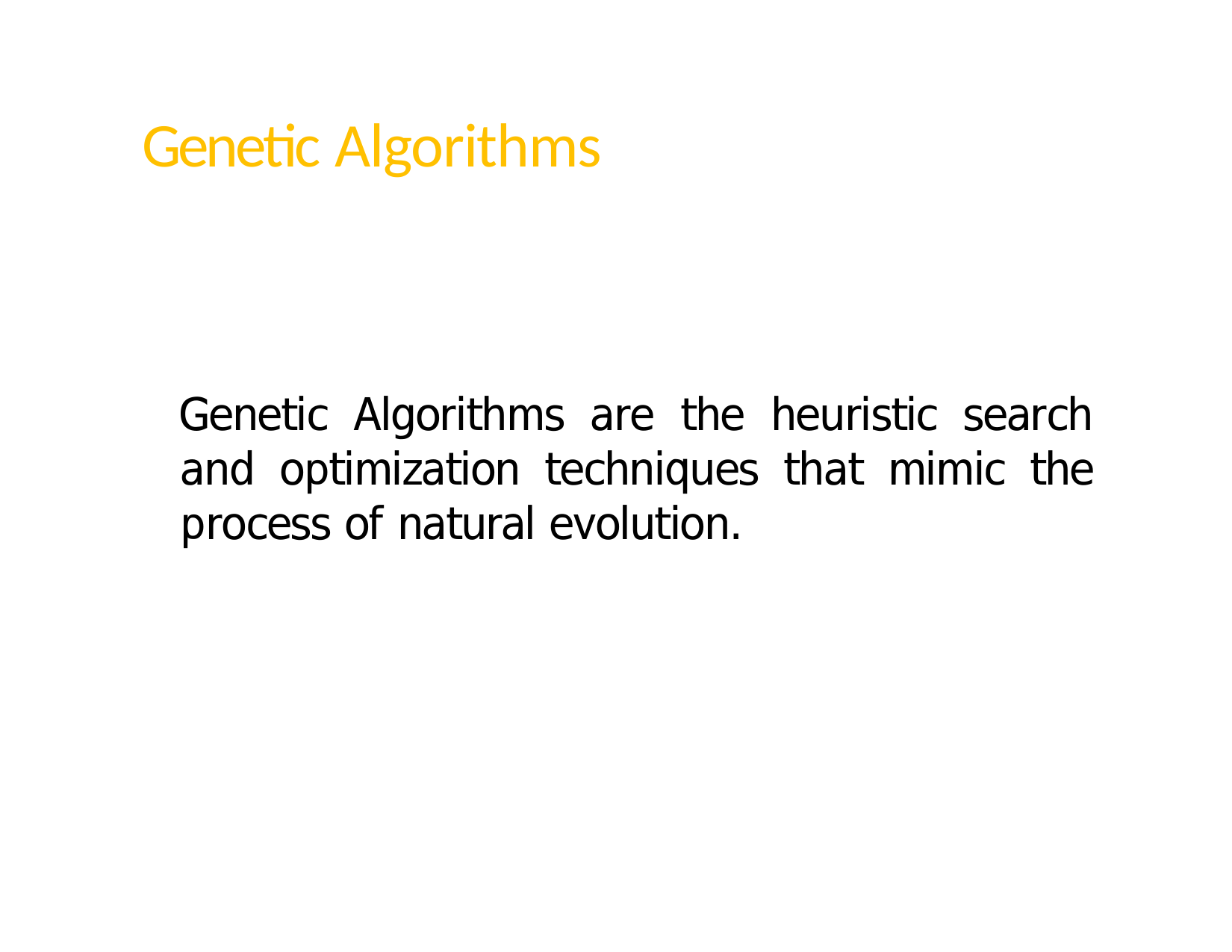

# Genetic Algorithms
5
Genetic Algorithms are the heuristic search  and optimization techniques that mimic the  process of natural evolution.